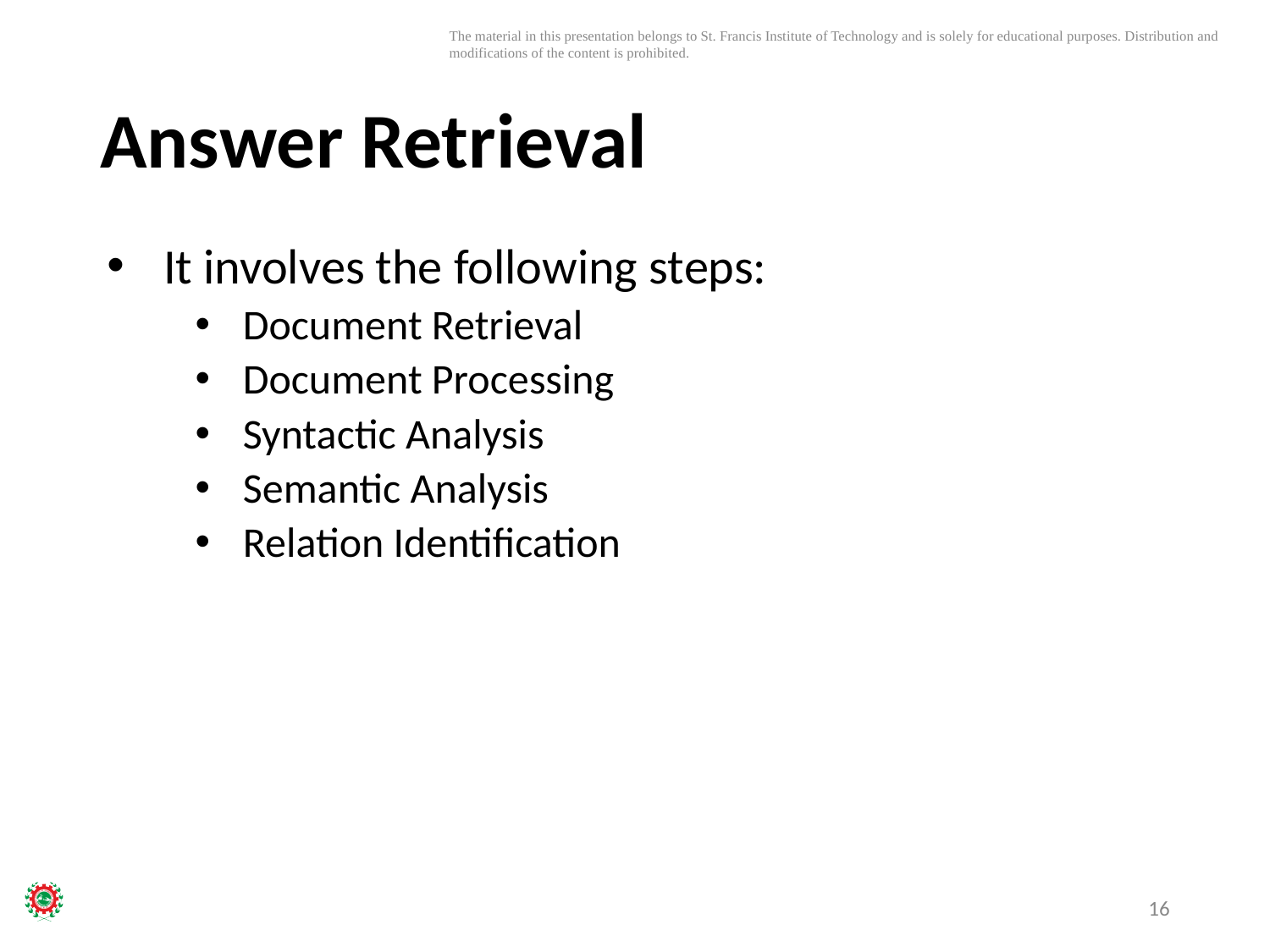

# Answer Retrieval
It involves the following steps:
Document Retrieval
Document Processing
Syntactic Analysis
Semantic Analysis
Relation Identification
16